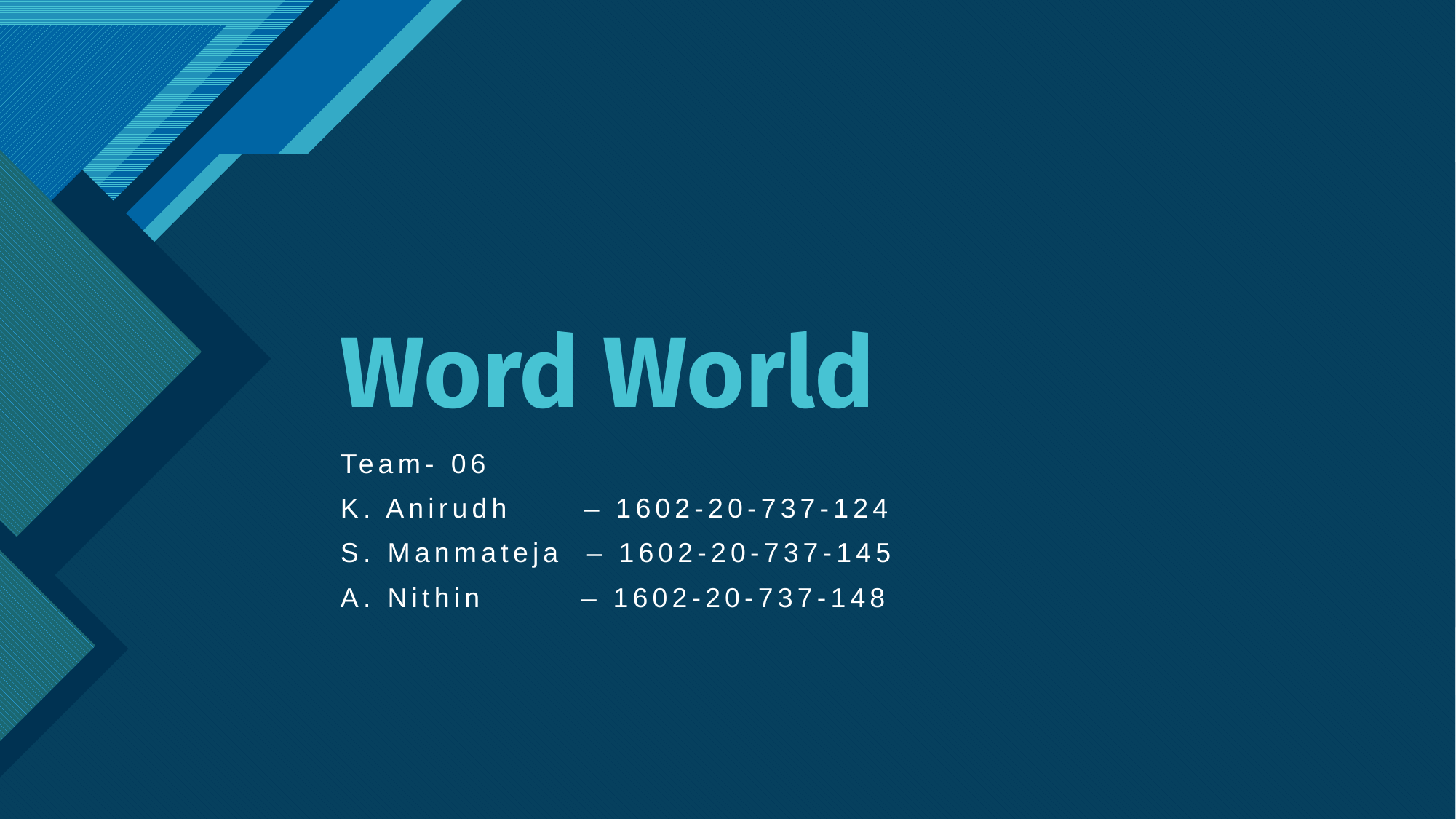

# Word World
Team- 06
K. Anirudh      – 1602-20-737-124
S. Manmateja  – 1602-20-737-145
A. Nithin        – 1602-20-737-148